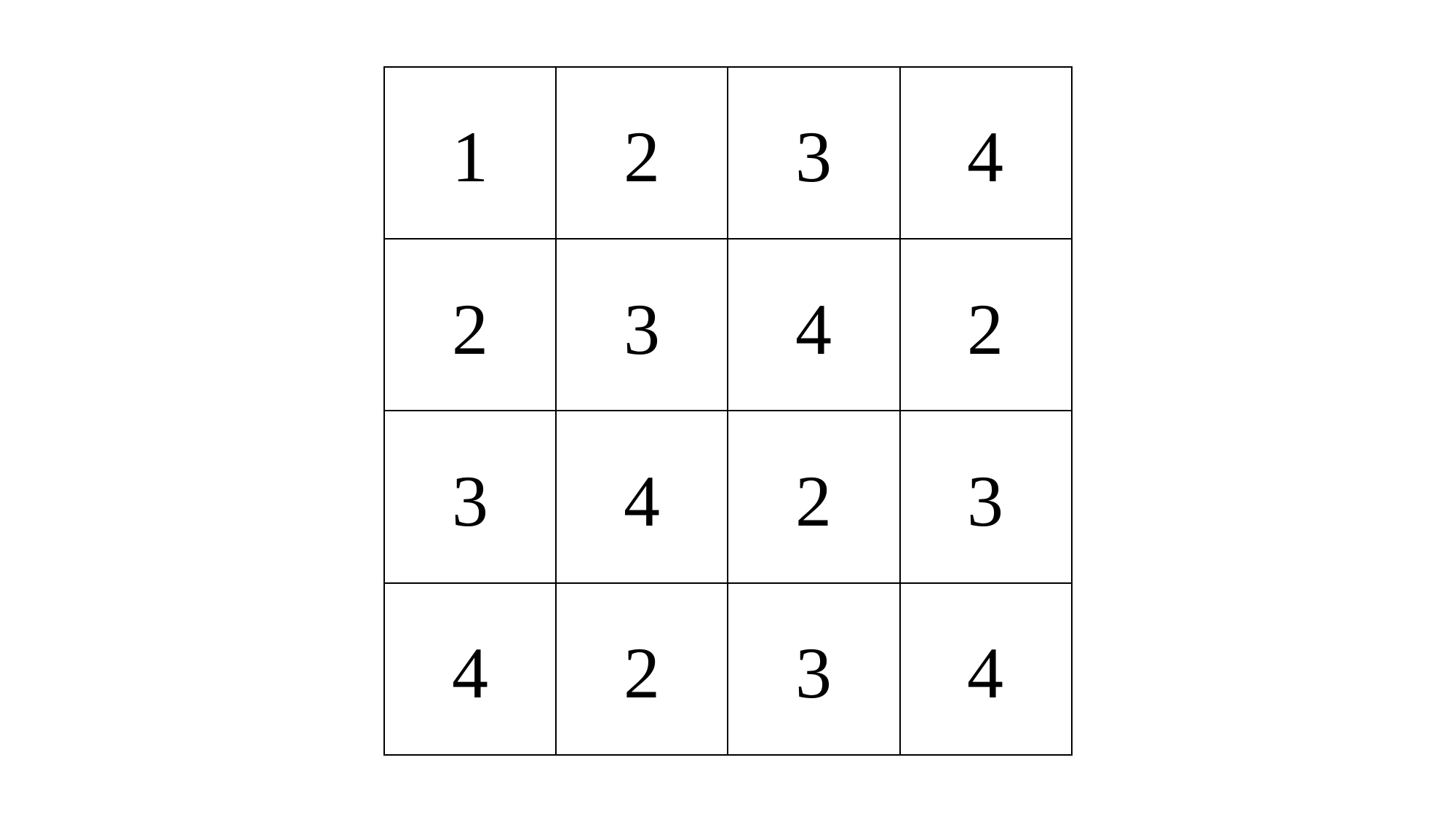

1
2
3
4
2
3
4
2
3
4
2
3
4
2
3
4